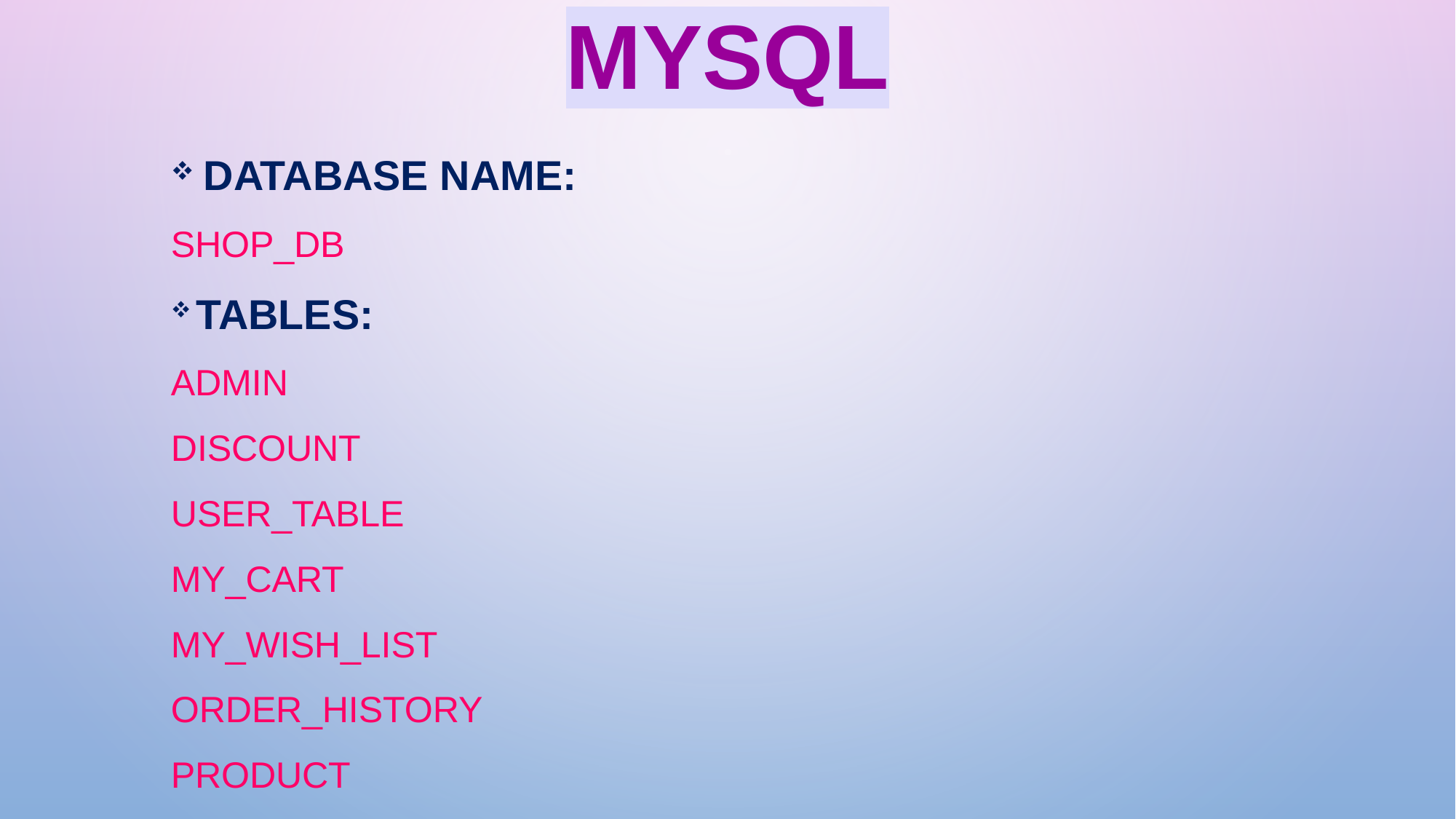

# MySql
 DataBase Name:
shop_db
Tables:
admin
discount
user_table
my_cart
my_wish_list
order_history
product